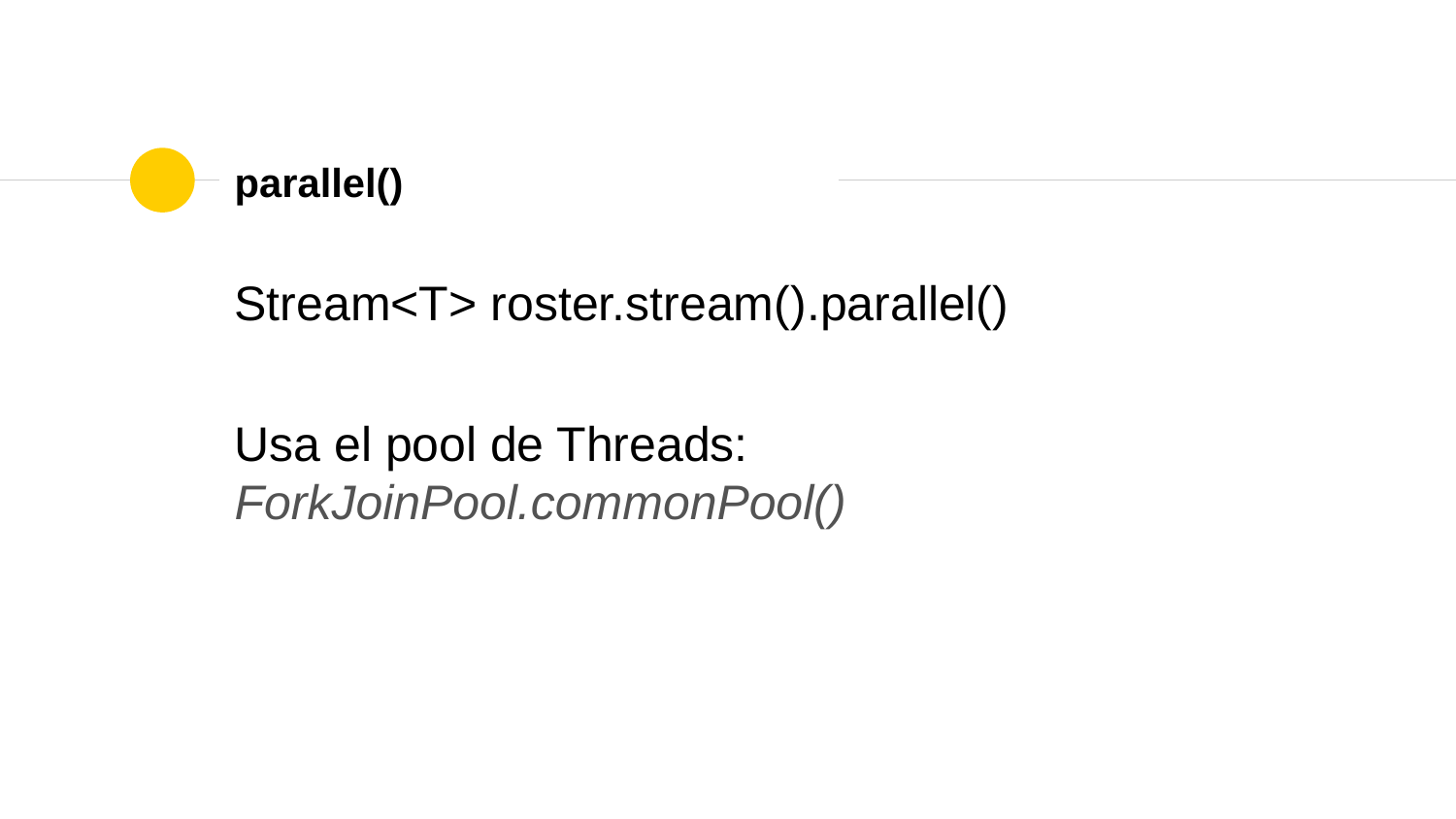

# parallel()
Stream<T> roster.stream().parallel()

Usa el pool de Threads: ForkJoinPool.commonPool()